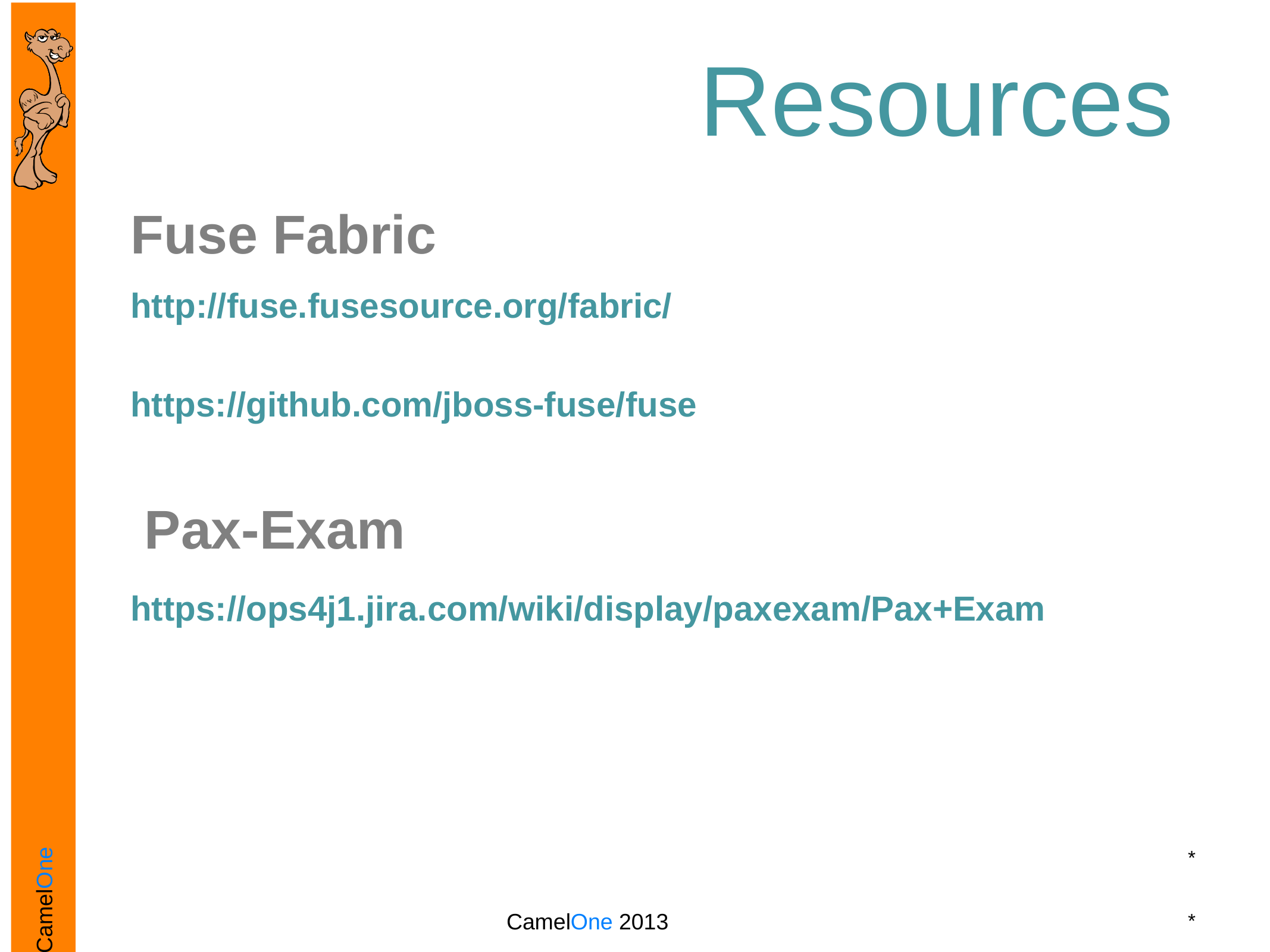

# Resources
Fuse Fabric
http://fuse.fusesource.org/fabric/
https://github.com/jboss-fuse/fuse
Pax-Exam
https://ops4j1.jira.com/wiki/display/paxexam/Pax+Exam
*